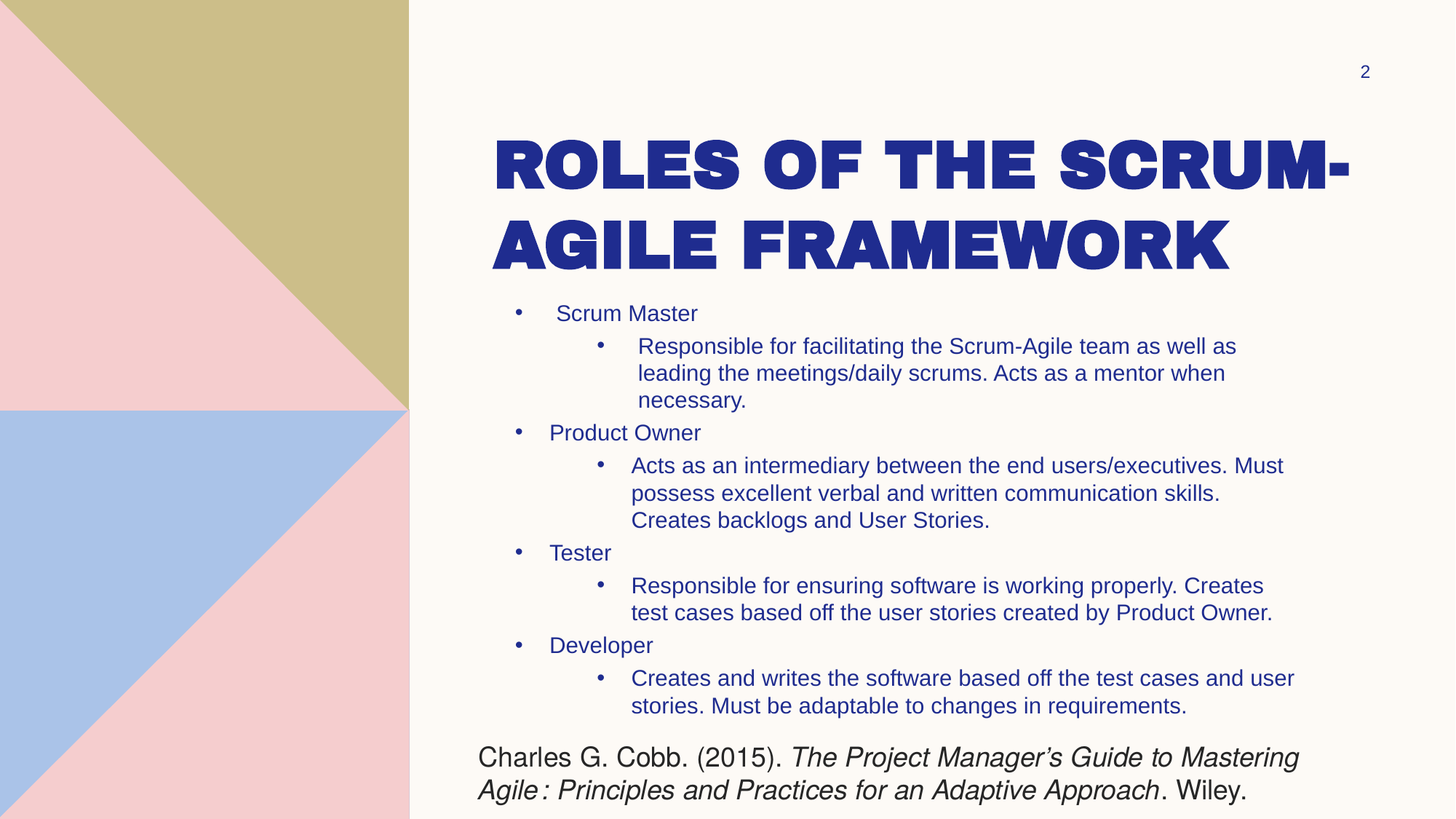

2
# Roles of the scrum-agile Framework
Scrum Master
Responsible for facilitating the Scrum-Agile team as well as leading the meetings/daily scrums. Acts as a mentor when necessary.
Product Owner
Acts as an intermediary between the end users/executives. Must possess excellent verbal and written communication skills. Creates backlogs and User Stories.
Tester
Responsible for ensuring software is working properly. Creates test cases based off the user stories created by Product Owner.
Developer
Creates and writes the software based off the test cases and user stories. Must be adaptable to changes in requirements.

Charles G. Cobb. (2015). The Project Manager’s Guide to Mastering Agile : Principles and Practices for an Adaptive Approach. Wiley.